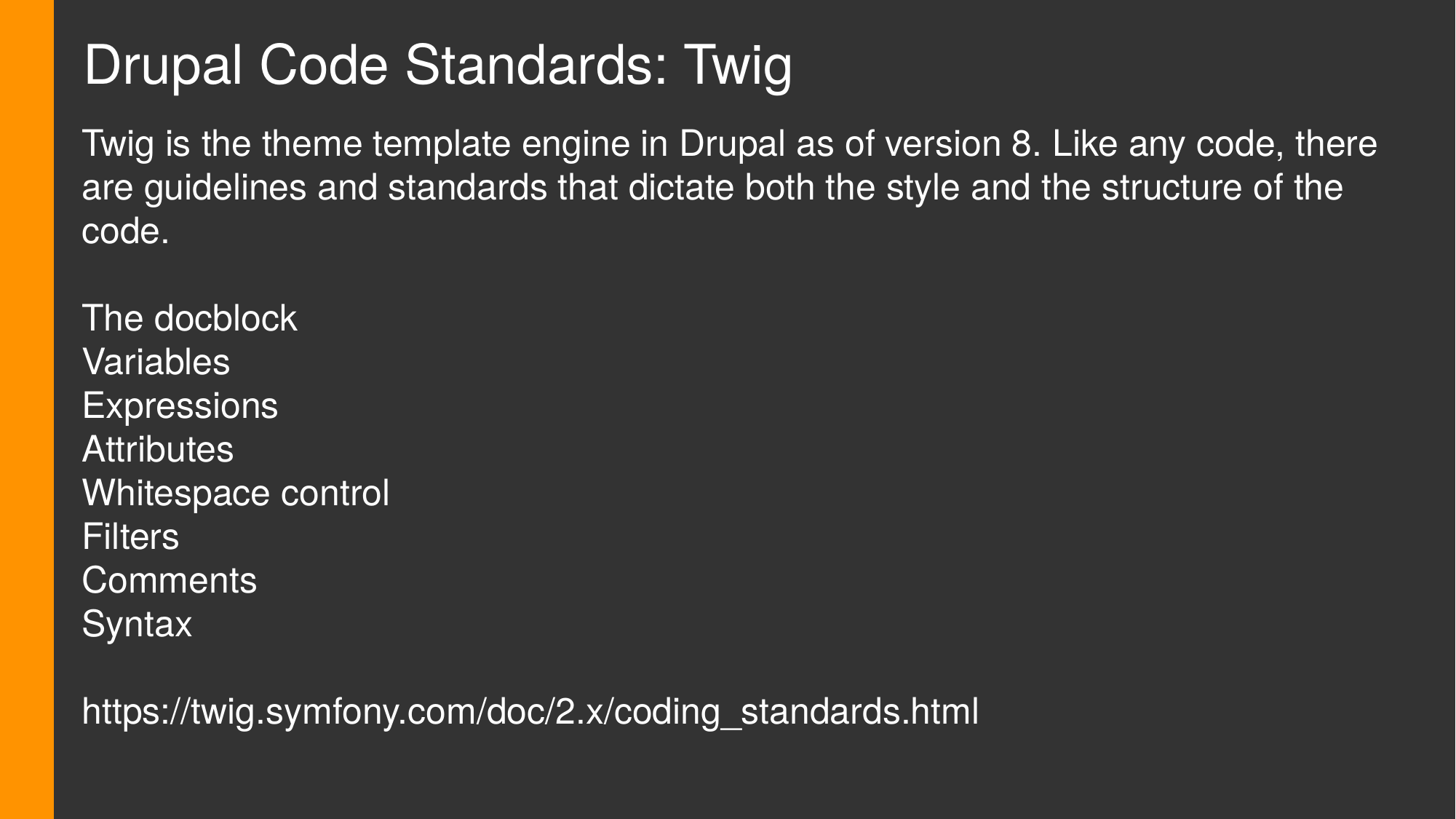

# Drupal Code Standards: Twig
Twig is the theme template engine in Drupal as of version 8. Like any code, there are guidelines and standards that dictate both the style and the structure of the code.

The docblock
Variables
Expressions
Attributes
Whitespace control
Filters
Comments
Syntax

https://twig.symfony.com/doc/2.x/coding_standards.html